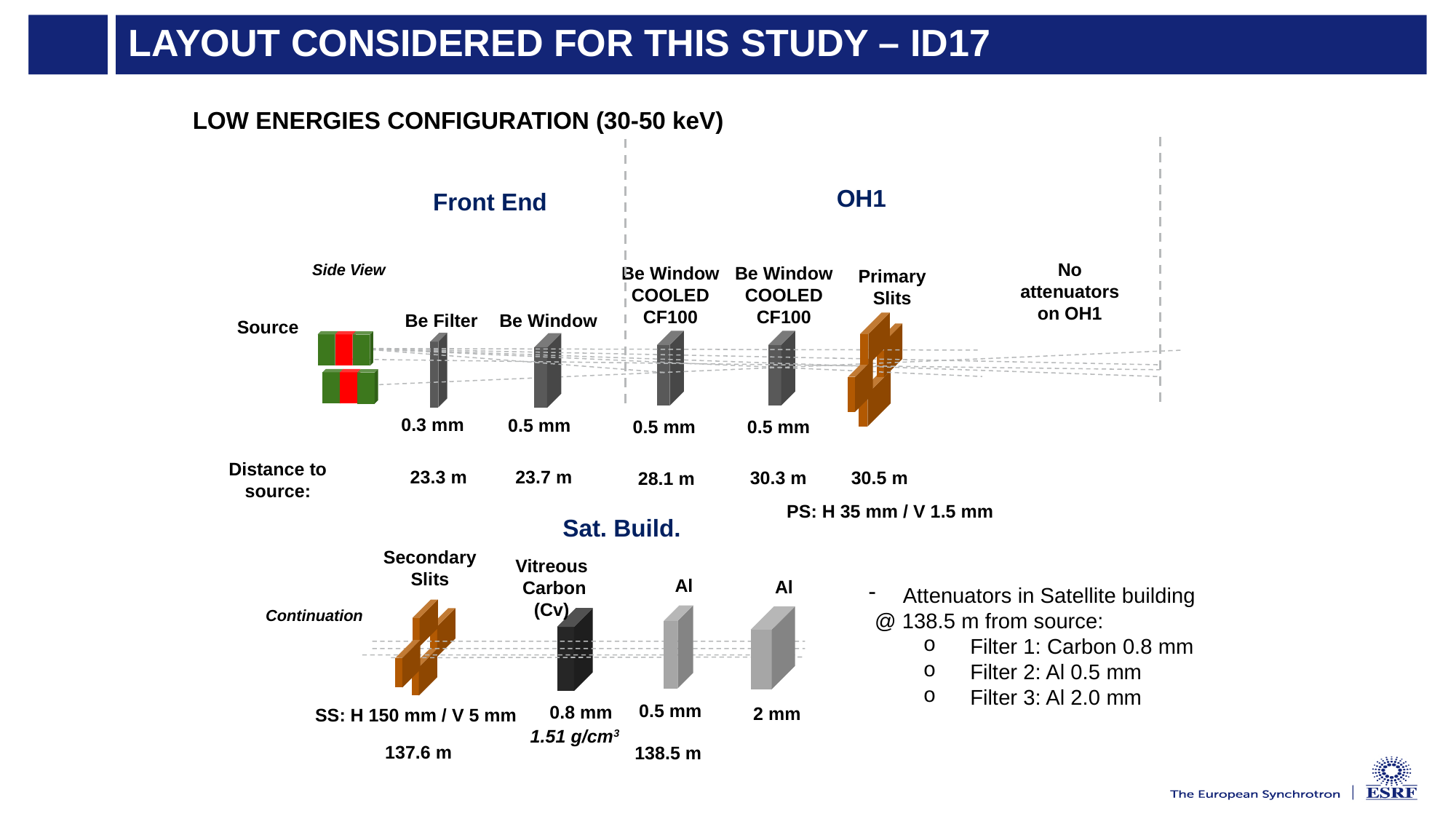

ID17 Heat-Load Filter Sat. Build. | J. Reyes-Herrera
# Layout considered for this study – ID17
LOW ENERGIES CONFIGURATION (30-50 keV)
OH1
Front End
No attenuators on OH1
Side View
Be Window
COOLED CF100
Be Window
COOLED CF100
Primary
Slits
Be Window
Be Filter
Source

0.3 mm
0.5 mm
0.5 mm
0.5 mm
Distance to source:
23.7 m
23.3 m
30.5 m
30.3 m
28.1 m
PS: H 35 mm / V 1.5 mm
Sat. Build.
Secondary
Slits
Vitreous
 Carbon (Cv)
Al
Al
Attenuators in Satellite building
 @ 138.5 m from source:
 Filter 1: Carbon 0.8 mm
 Filter 2: Al 0.5 mm
 Filter 3: Al 2.0 mm

Continuation

0.5 mm
0.8 mm
2 mm
SS: H 150 mm / V 5 mm
1.51 g/cm3
137.6 m
138.5 m